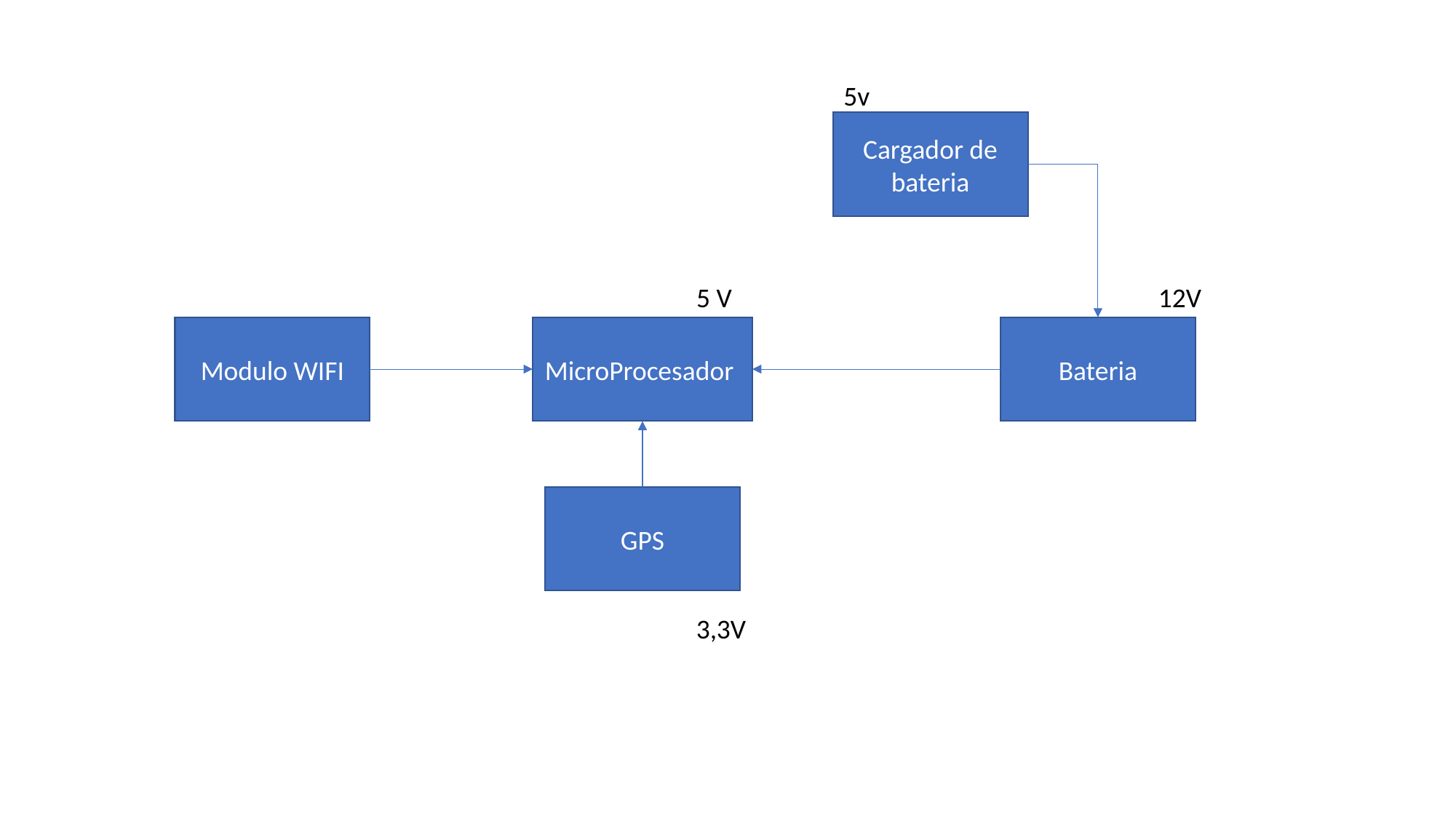

5v
Cargador de bateria
5 V
12V
Modulo WIFI
MicroProcesador
Bateria
GPS
3,3V